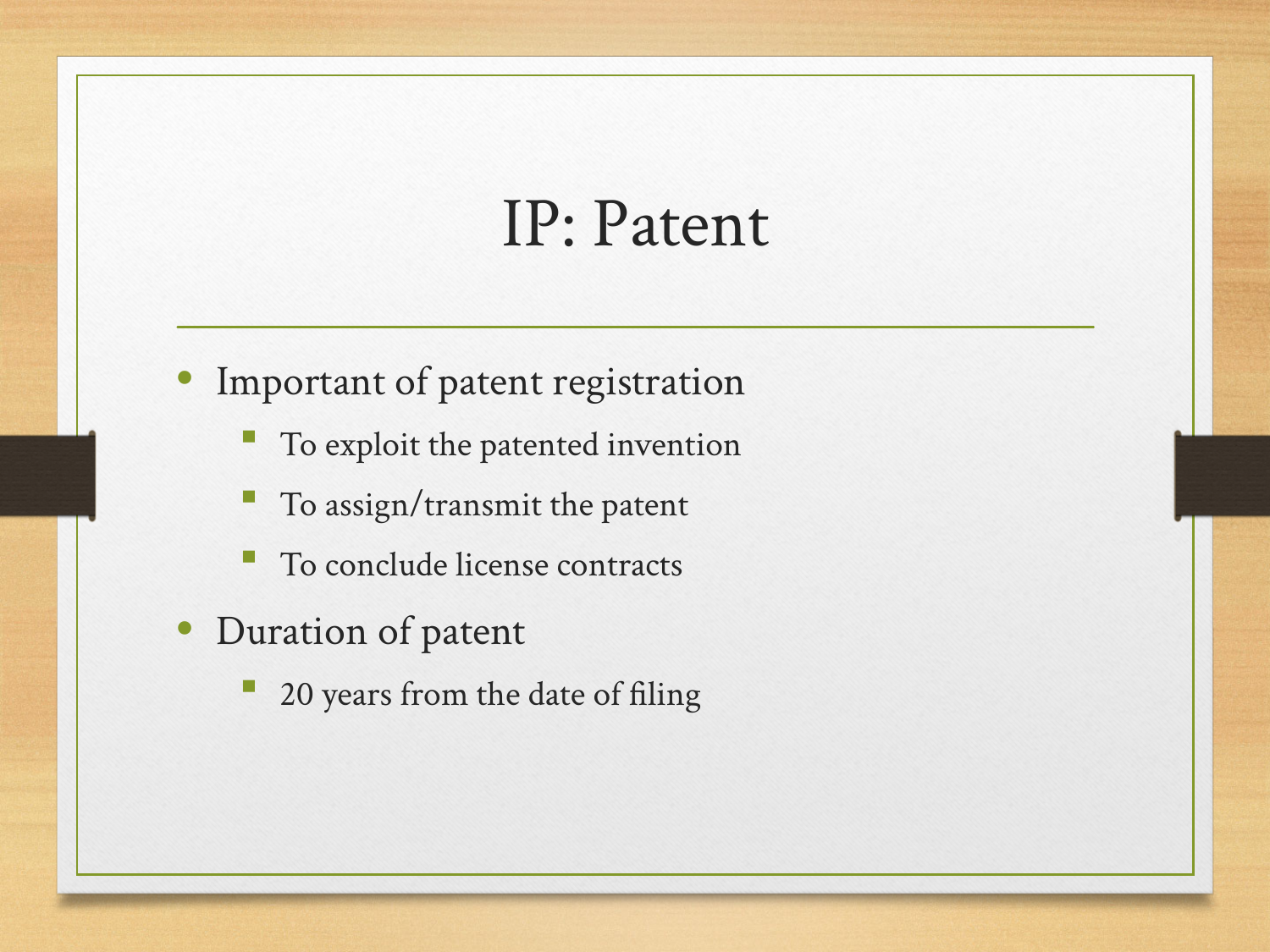

# IP: Patent
Important of patent registration
To exploit the patented invention
To assign/transmit the patent
To conclude license contracts
Duration of patent
20 years from the date of filing